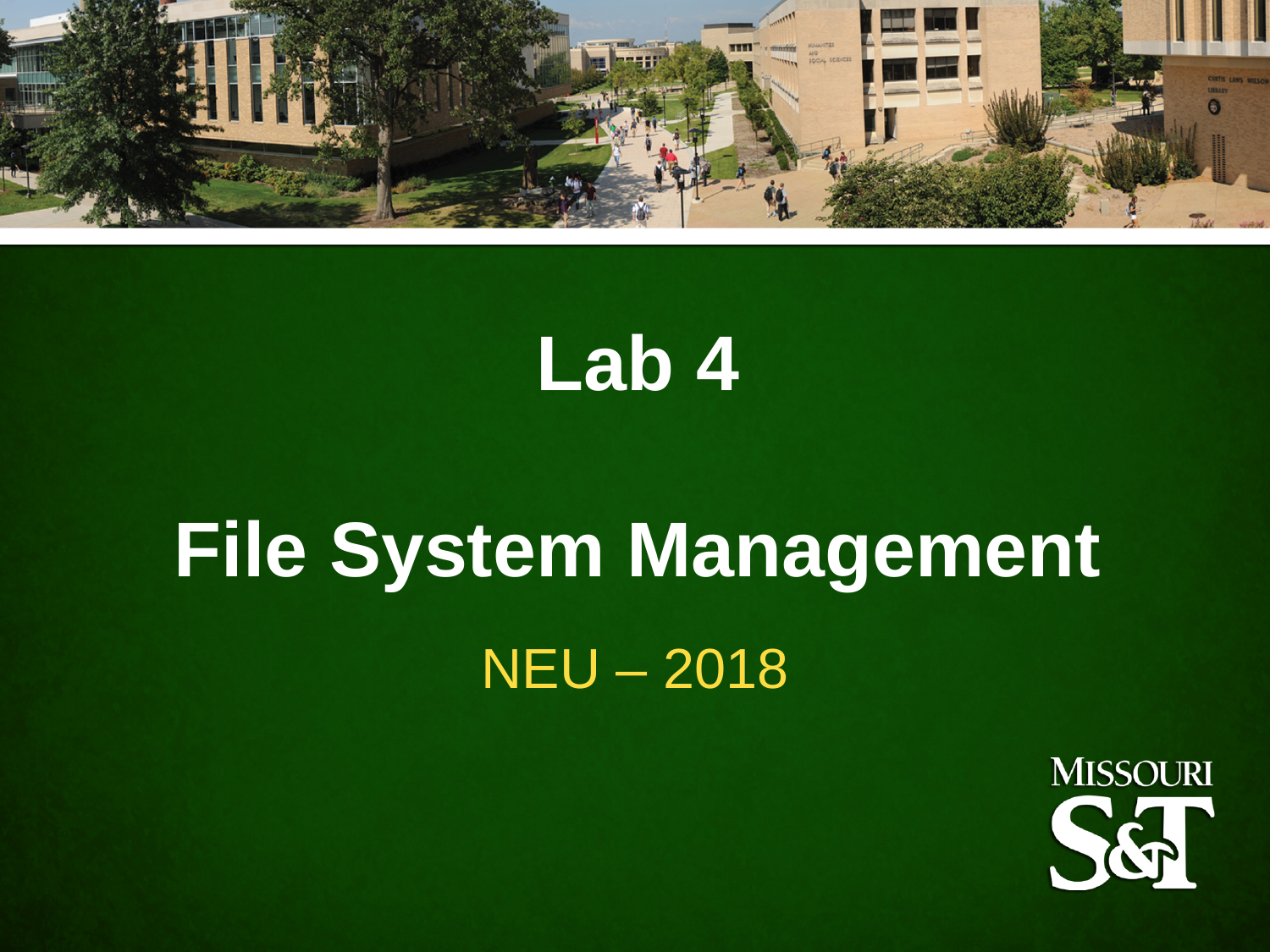

Lab 4

File System Management
NEU – 2018